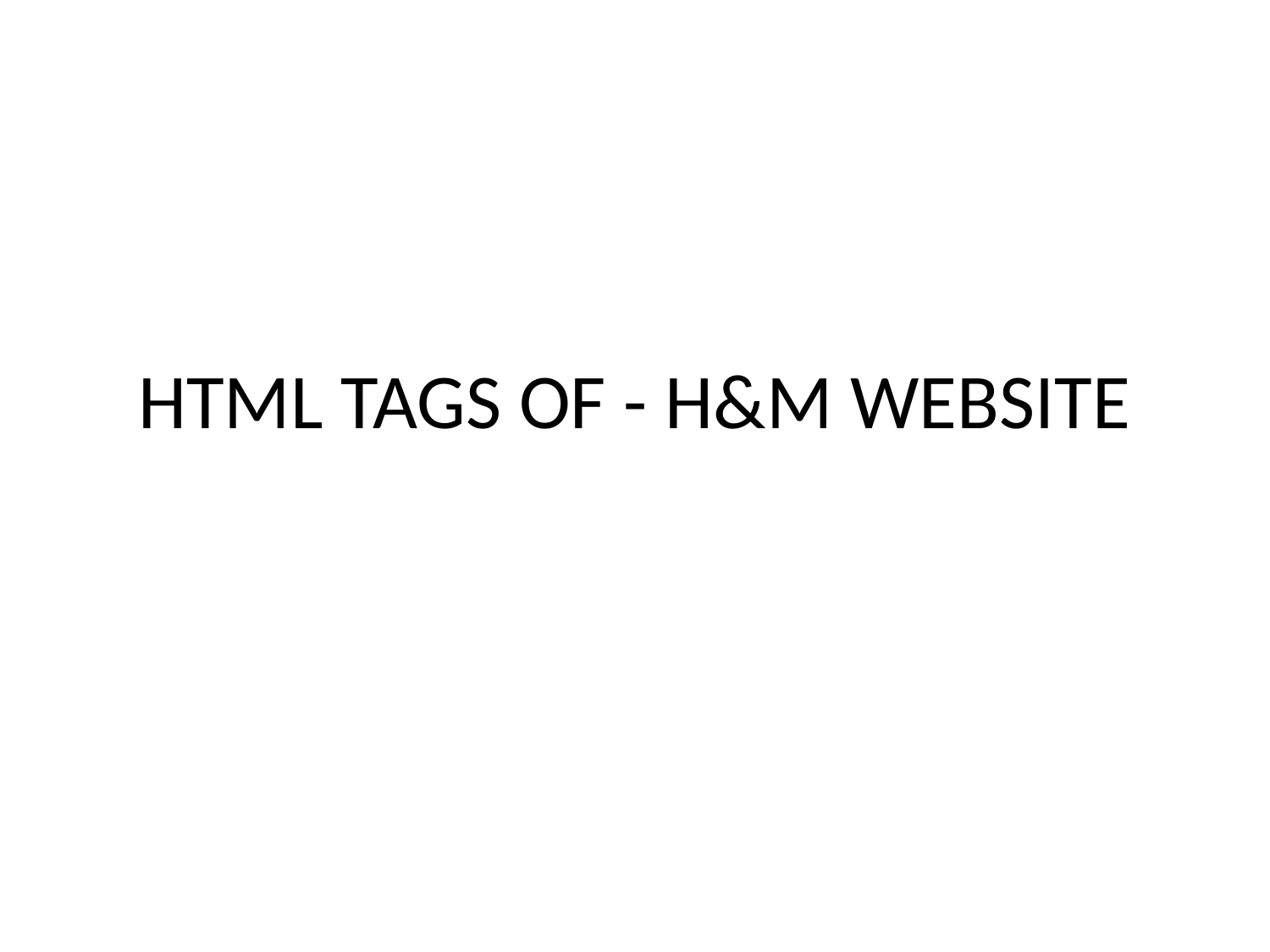

# HTML TAGS OF - H&M WEBSITE